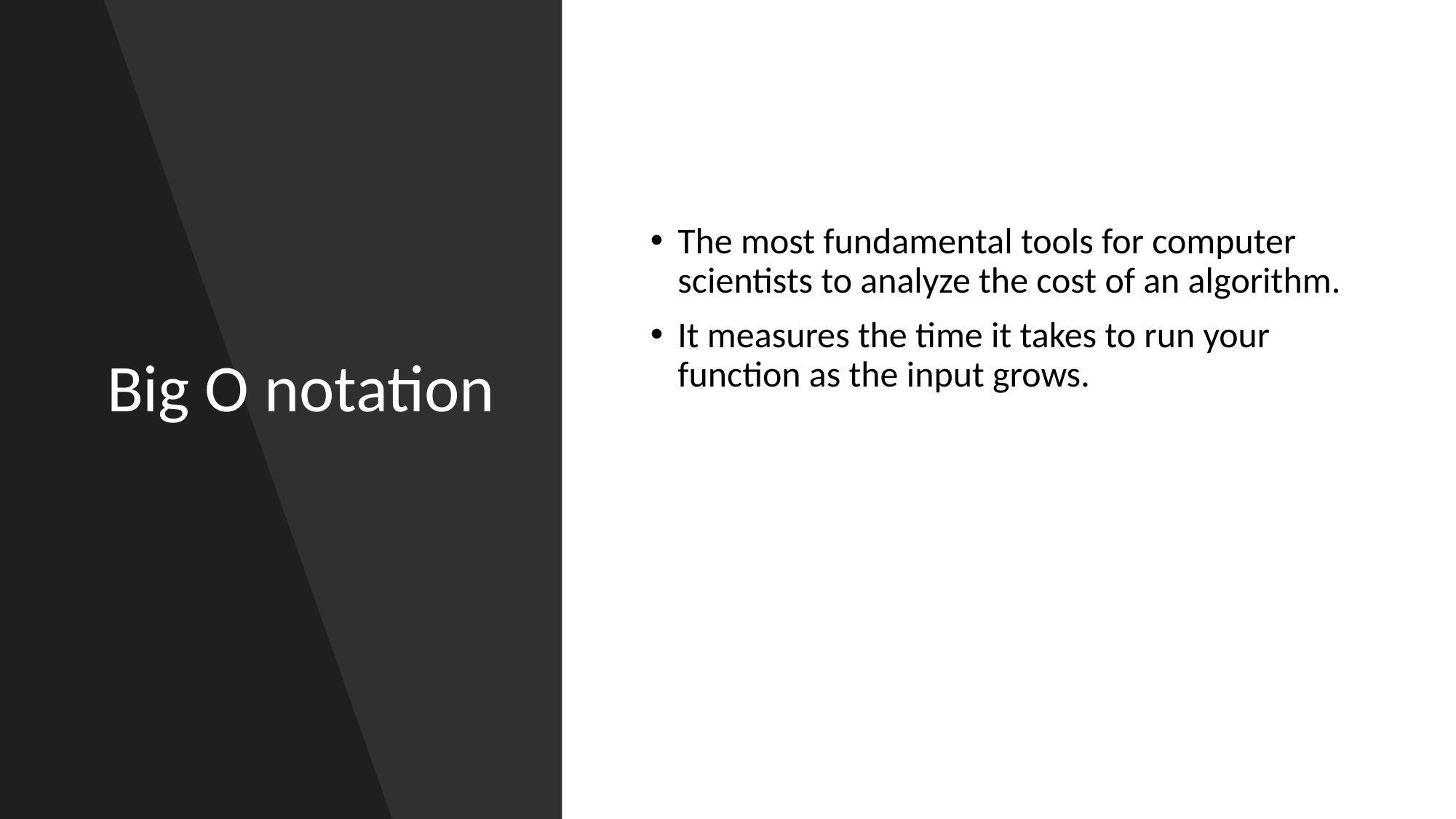

# Big O notation
The most fundamental tools for computer scientists to analyze the cost of an algorithm.
It measures the time it takes to run your function as the input grows.